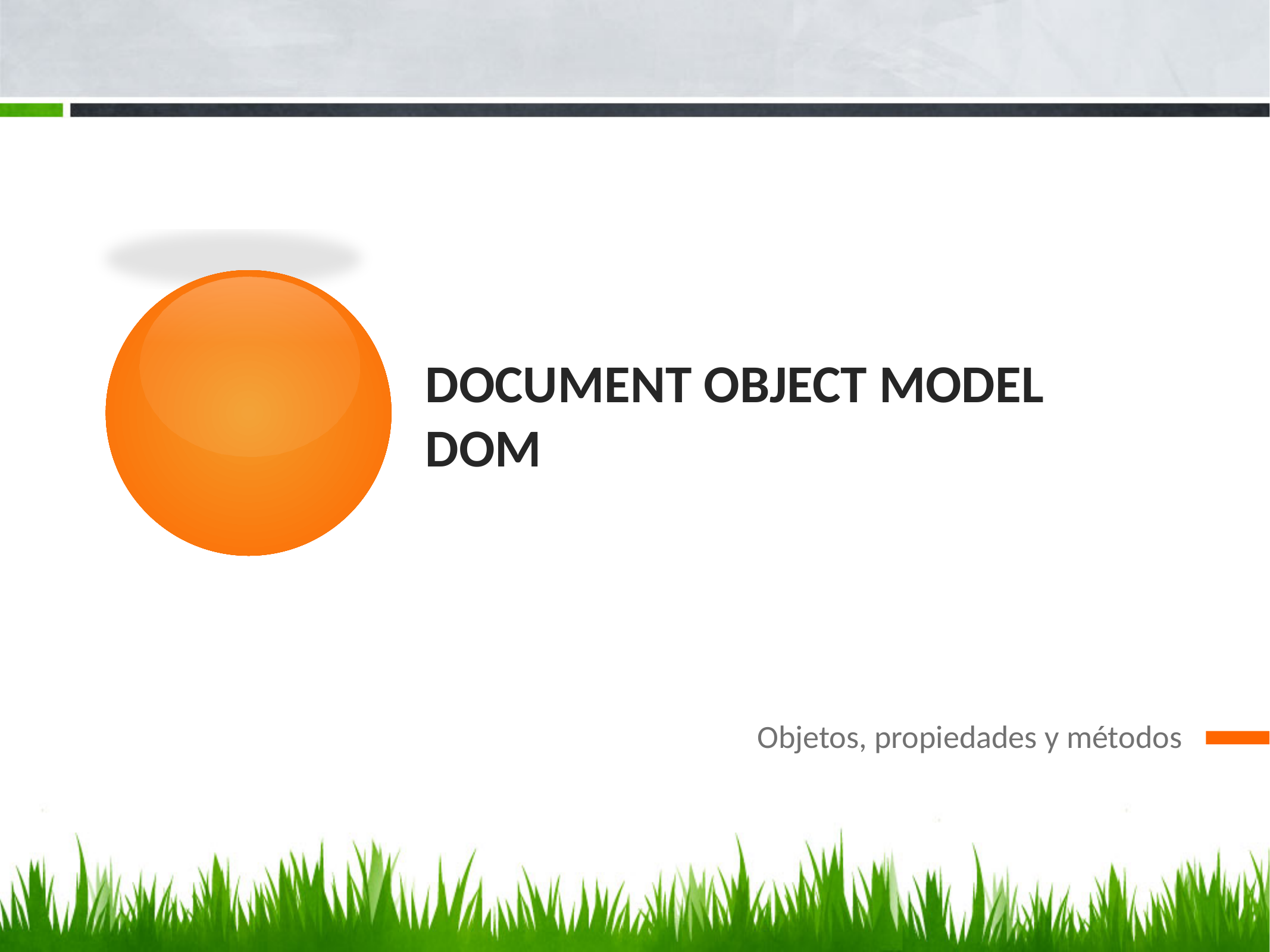

# DOCUMENT OBJECT MODEL dom
Objetos, propiedades y métodos